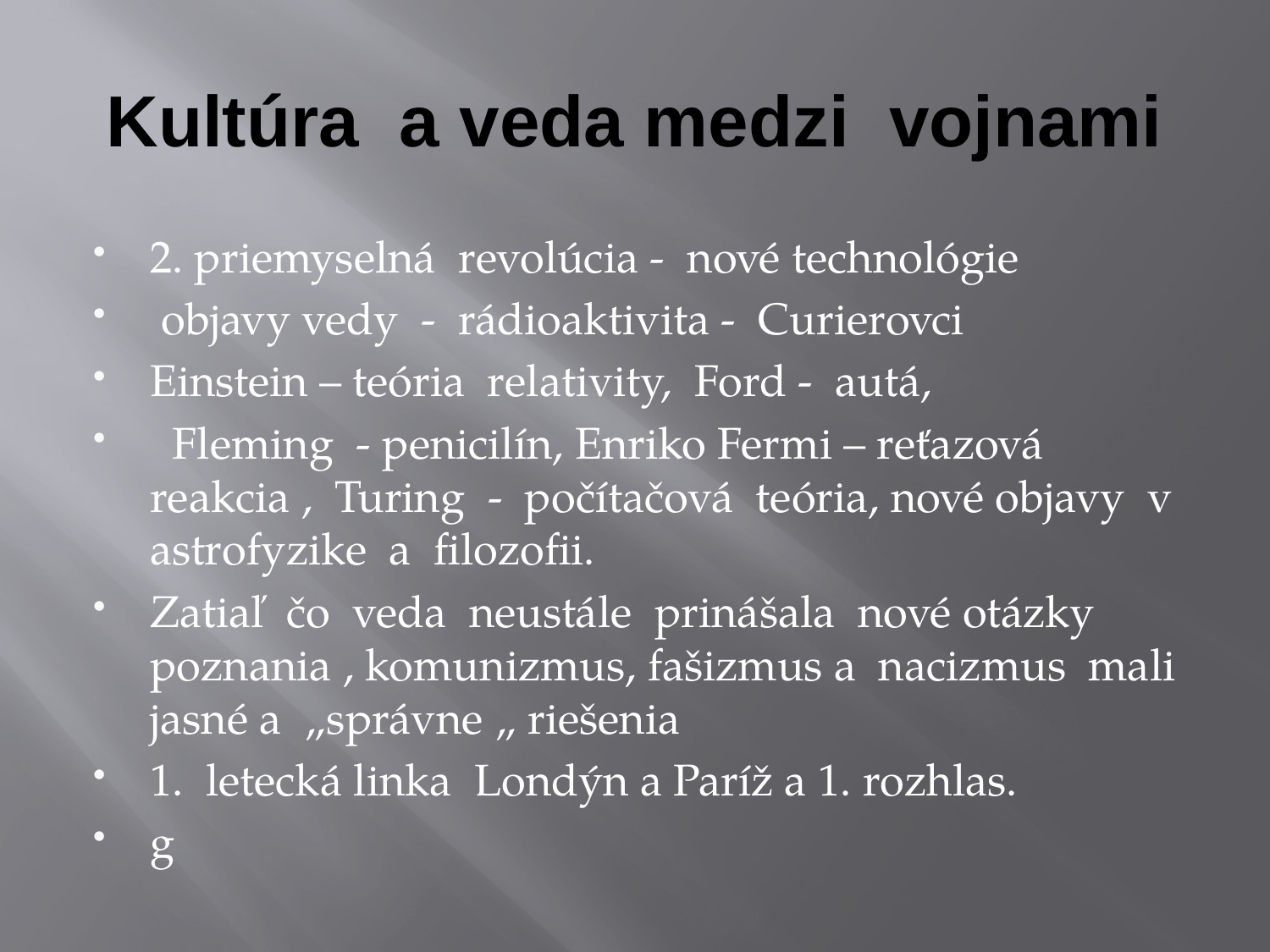

# Kultúra  a veda medzi  vojnami
2. priemyselná  revolúcia -  nové technológie
 objavy vedy  -  rádioaktivita -  Curierovci
Einstein – teória  relativity,  Ford -  autá,
  Fleming  - penicilín, Enriko Fermi – reťazová  reakcia ,  Turing  -  počítačová  teória, nové objavy  v  astrofyzike  a  filozofii.
Zatiaľ  čo  veda  neustále  prinášala  nové otázky  poznania , komunizmus, fašizmus a  nacizmus  mali  jasné a  „správne „ riešenia
1.  letecká linka  Londýn a Paríž a 1. rozhlas.
g